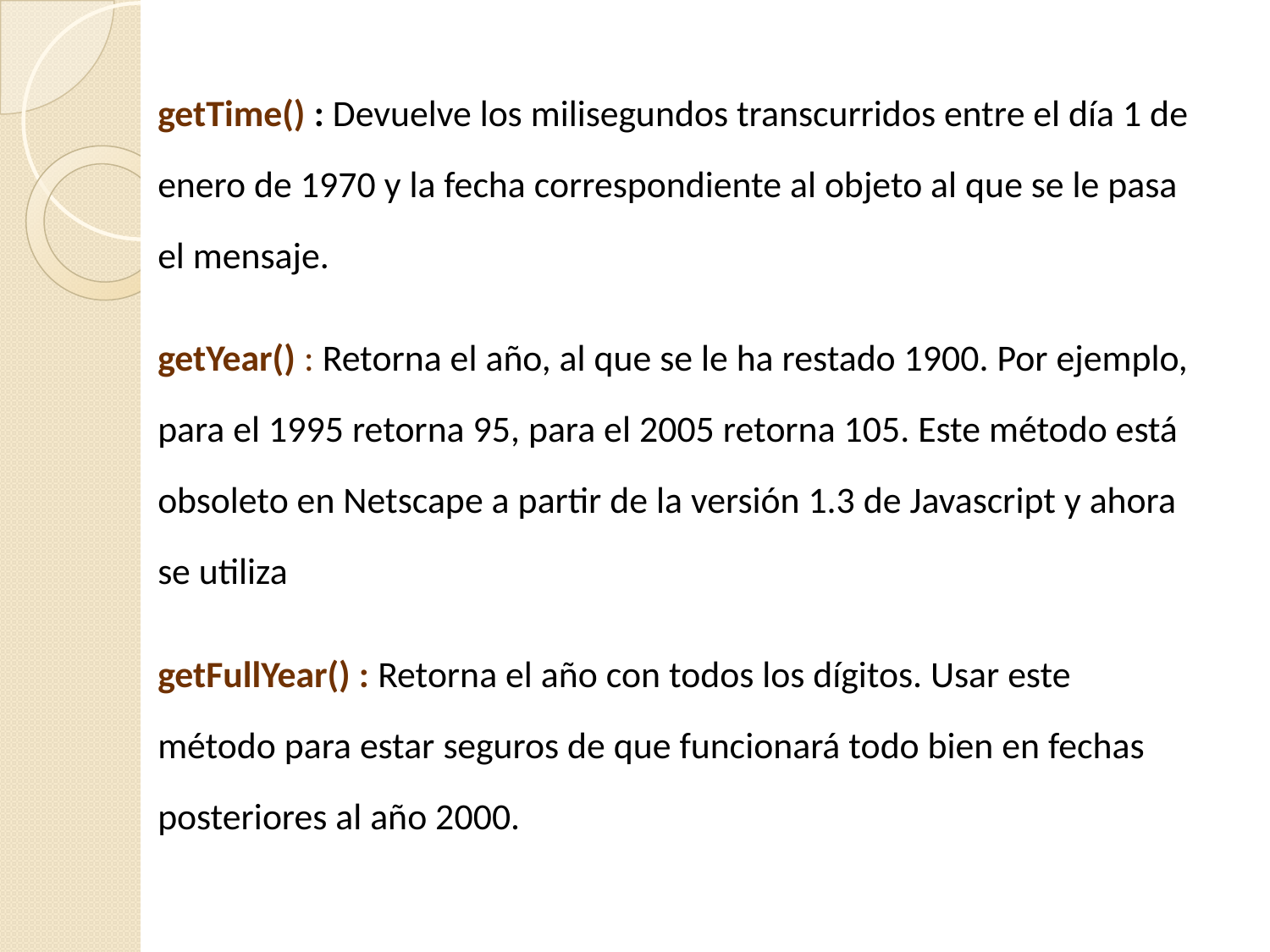

getTime() : Devuelve los milisegundos transcurridos entre el día 1 de enero de 1970 y la fecha correspondiente al objeto al que se le pasa el mensaje.
getYear() : Retorna el año, al que se le ha restado 1900. Por ejemplo, para el 1995 retorna 95, para el 2005 retorna 105. Este método está obsoleto en Netscape a partir de la versión 1.3 de Javascript y ahora se utiliza
getFullYear() : Retorna el año con todos los dígitos. Usar este método para estar seguros de que funcionará todo bien en fechas posteriores al año 2000.